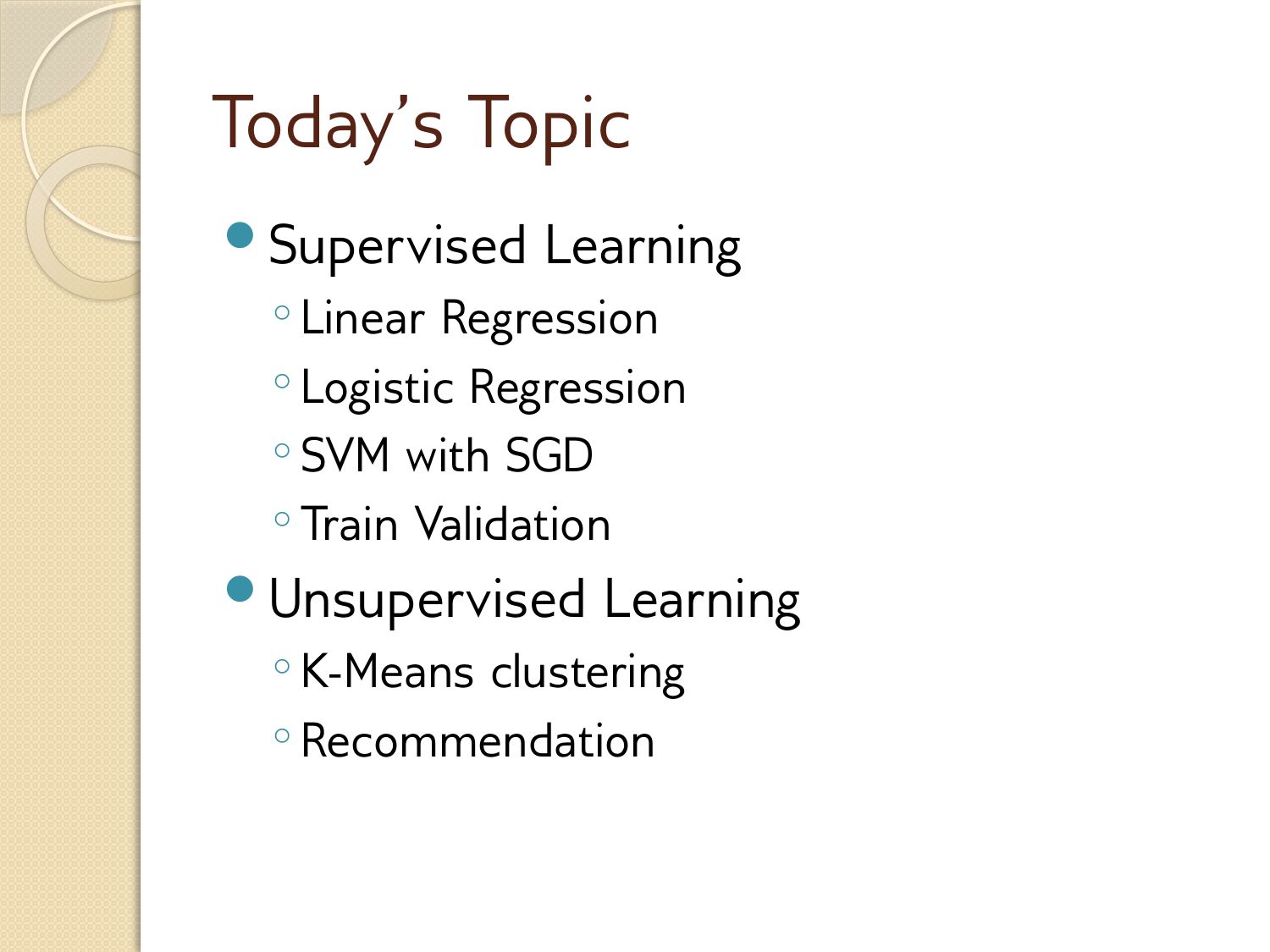

# Today’s Topic
Supervised Learning
Linear Regression
Logistic Regression
SVM with SGD
Train Validation
Unsupervised Learning
K-Means clustering
Recommendation